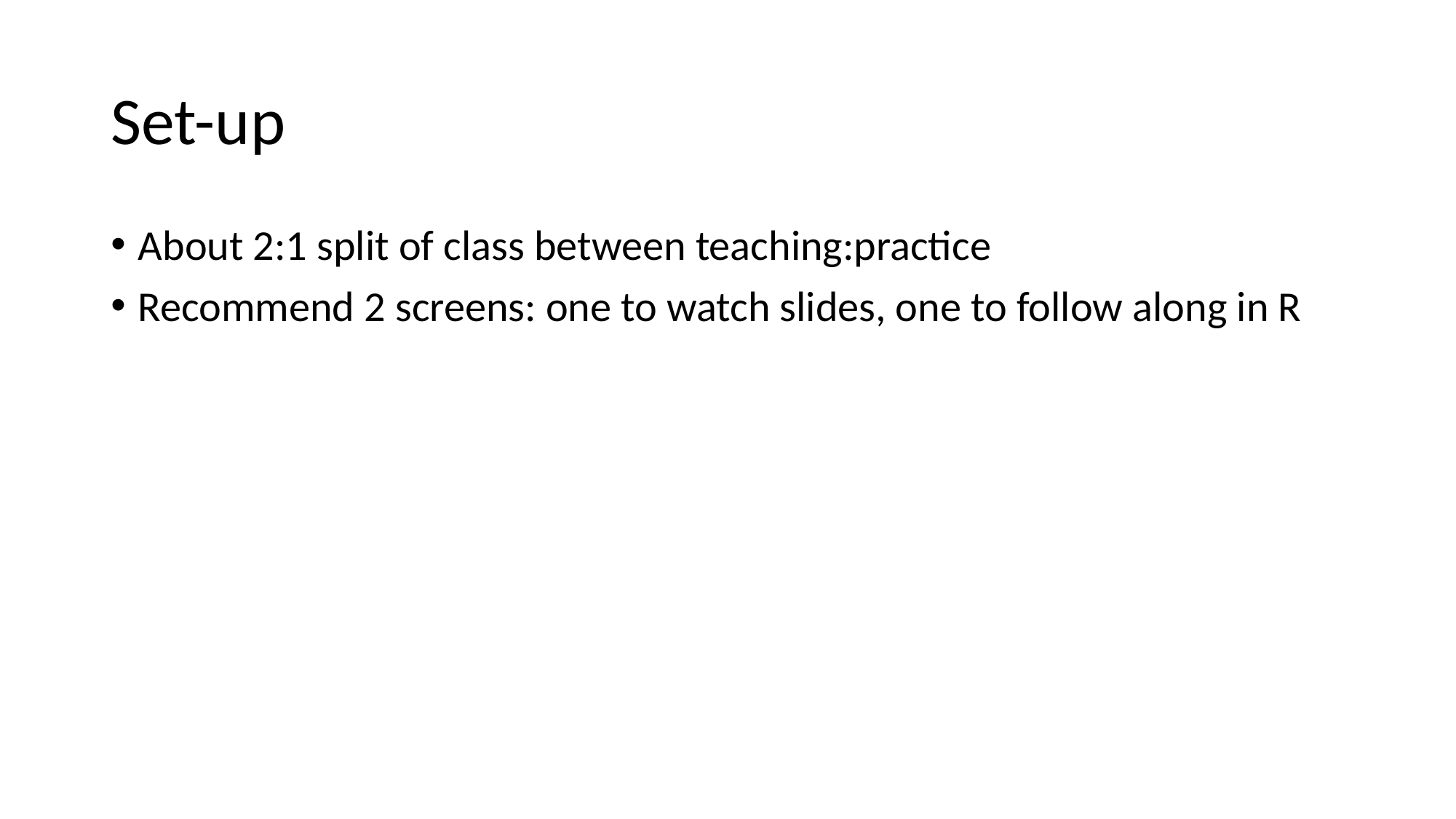

# Set-up
About 2:1 split of class between teaching:practice
Recommend 2 screens: one to watch slides, one to follow along in R